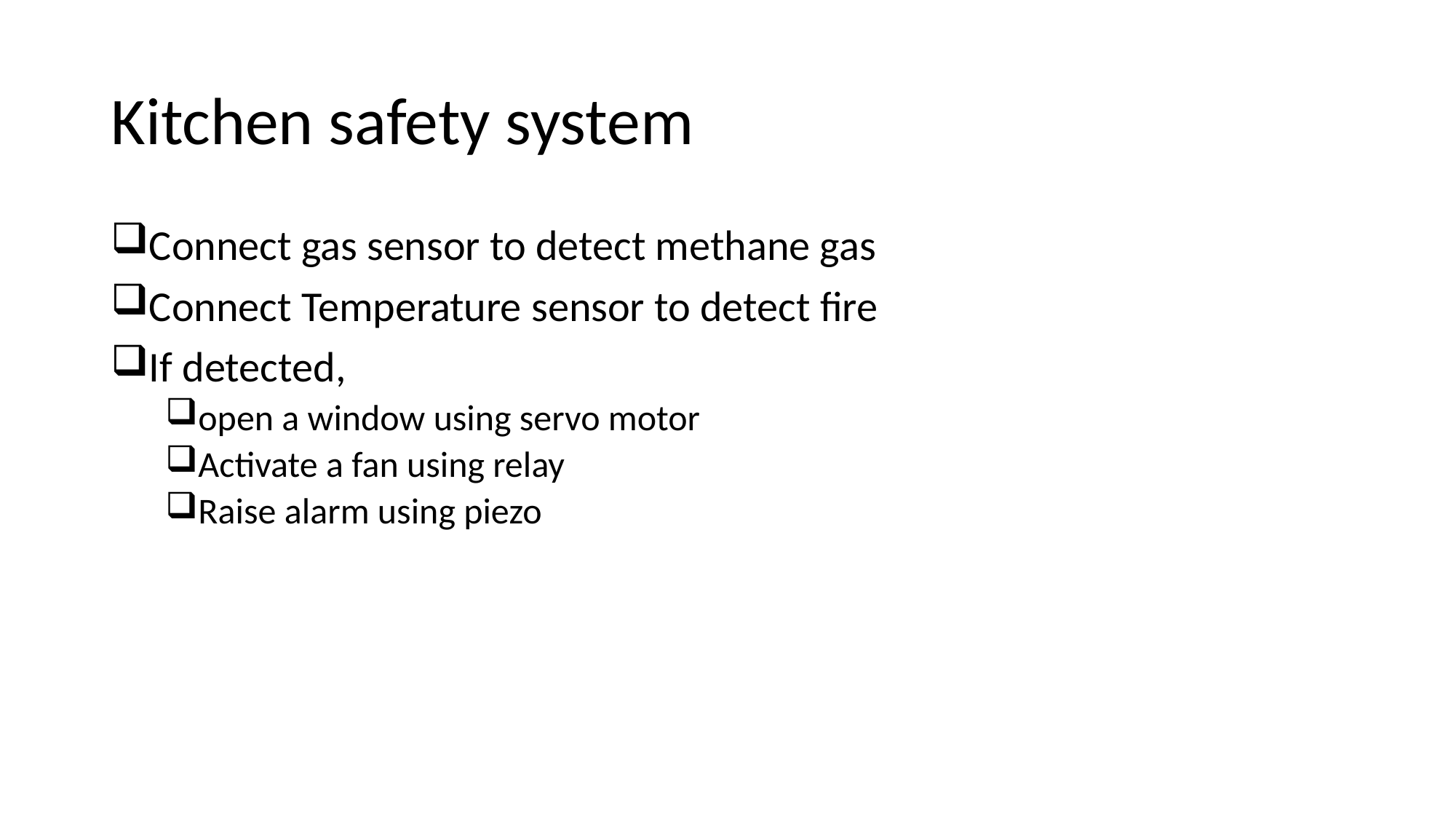

# Kitchen safety system
Connect gas sensor to detect methane gas
Connect Temperature sensor to detect fire
If detected,
open a window using servo motor
Activate a fan using relay
Raise alarm using piezo